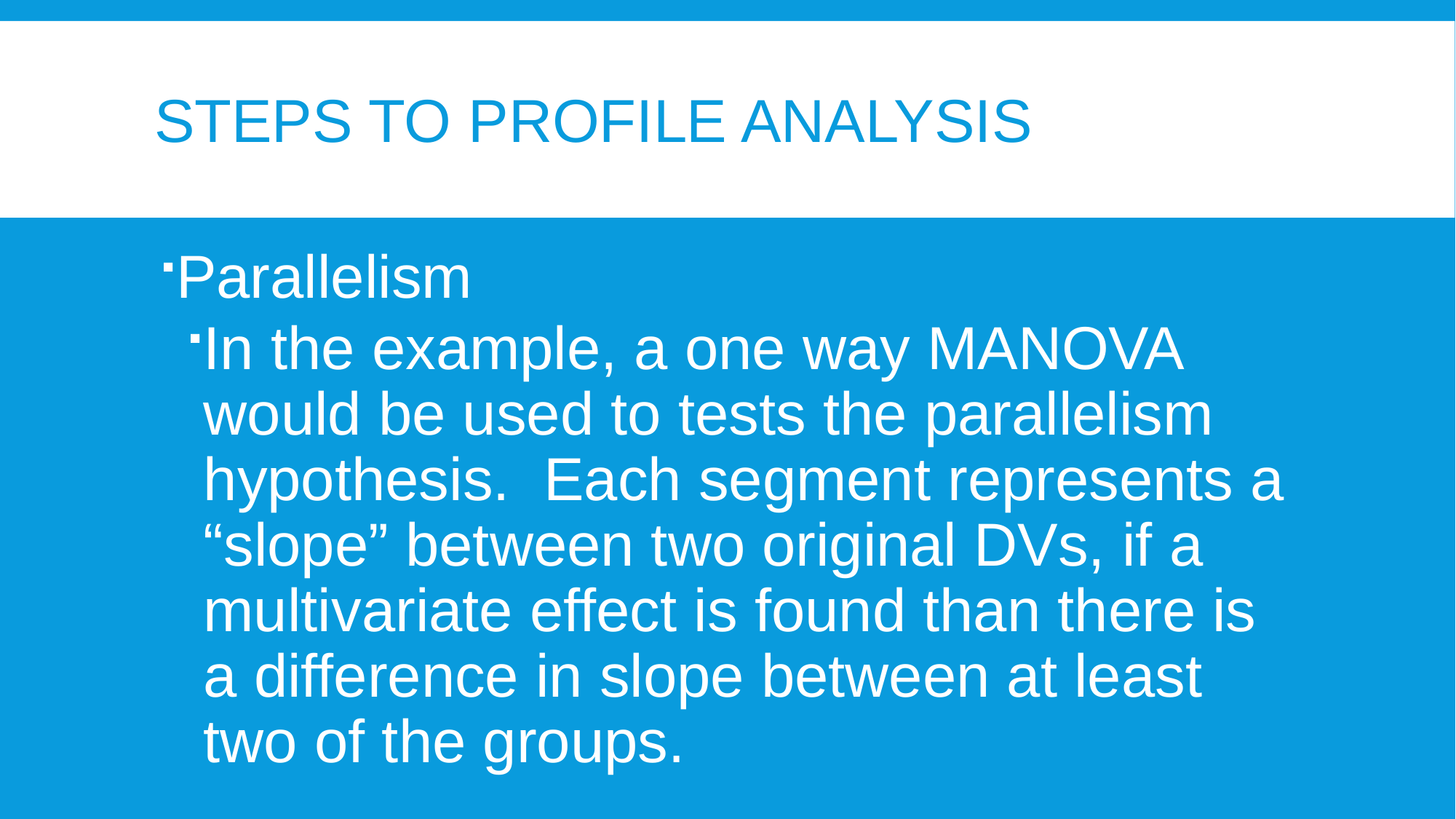

# Steps to Profile Analysis
Parallelism
In the example, a one way MANOVA would be used to tests the parallelism hypothesis.  Each segment represents a “slope” between two original DVs, if a multivariate effect is found than there is a difference in slope between at least two of the groups.